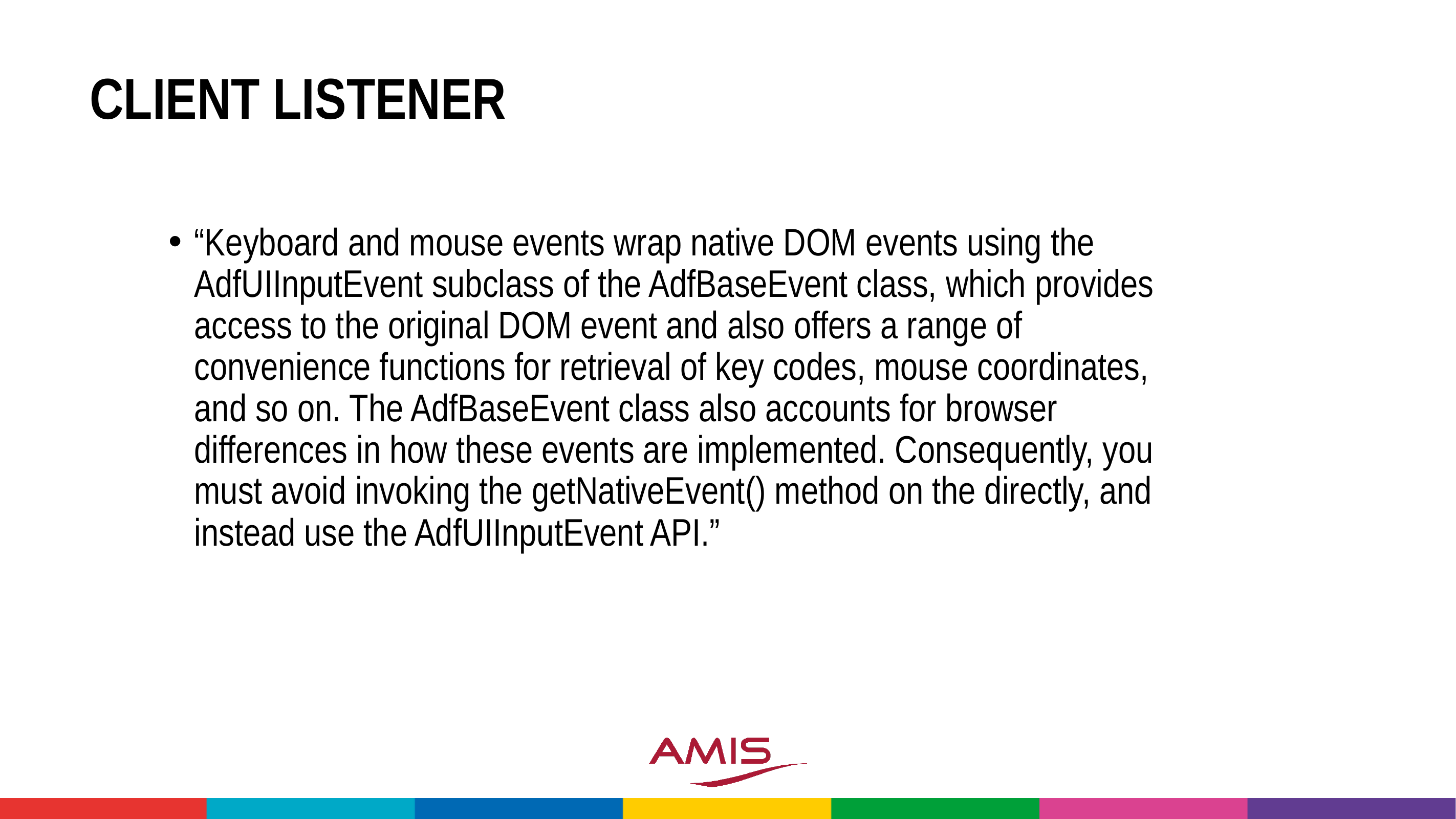

# Client listener
“Keyboard and mouse events wrap native DOM events using the AdfUIInputEvent subclass of the AdfBaseEvent class, which provides access to the original DOM event and also offers a range of convenience functions for retrieval of key codes, mouse coordinates, and so on. The AdfBaseEvent class also accounts for browser differences in how these events are implemented. Consequently, you must avoid invoking the getNativeEvent() method on the directly, and instead use the AdfUIInputEvent API.”